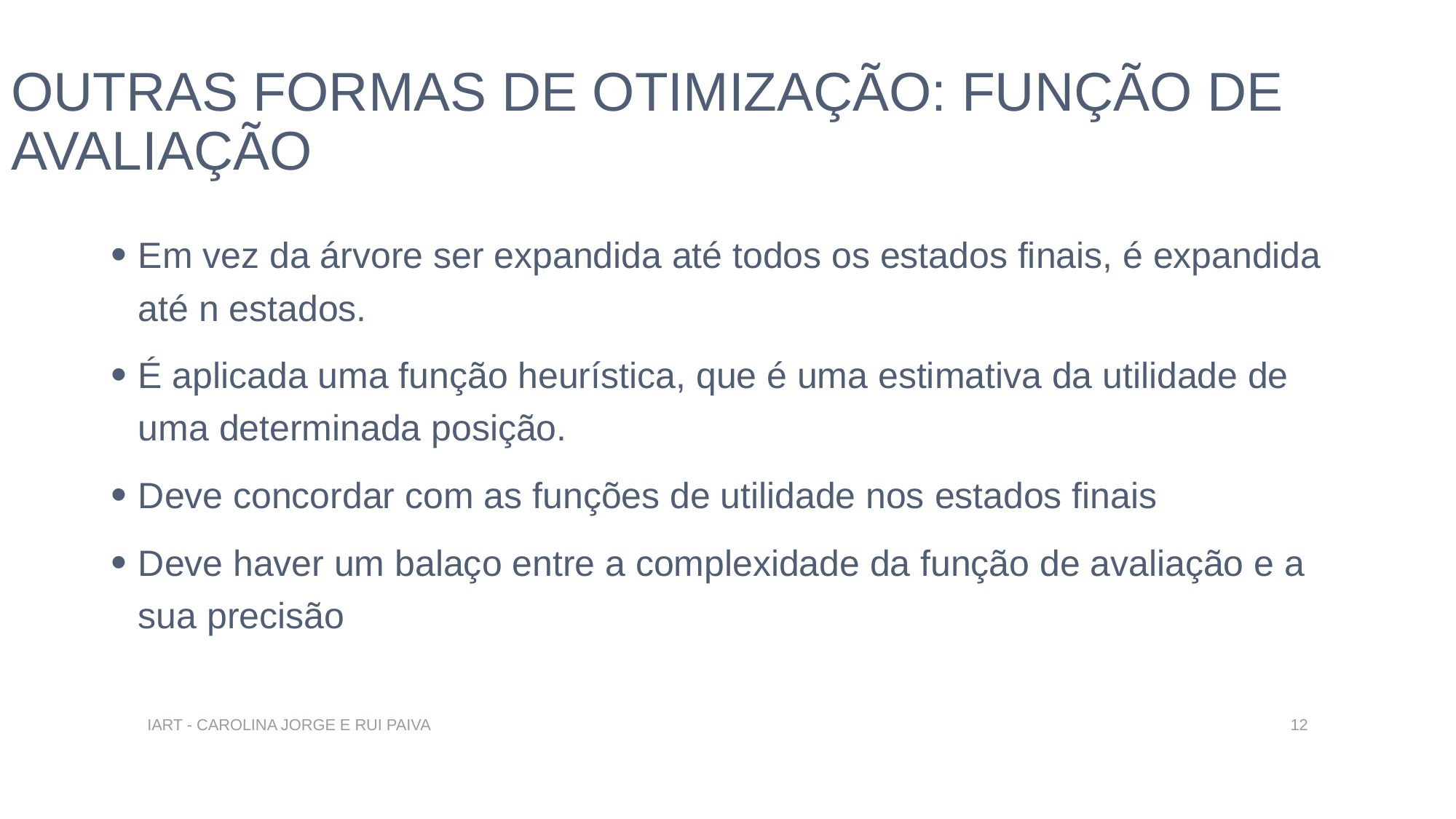

# Outras formas de otimização: Função de avaliação
Em vez da árvore ser expandida até todos os estados finais, é expandida até n estados.
É aplicada uma função heurística, que é uma estimativa da utilidade de uma determinada posição.
Deve concordar com as funções de utilidade nos estados finais
Deve haver um balaço entre a complexidade da função de avaliação e a sua precisão

12
IART - Carolina Jorge e Rui Paiva